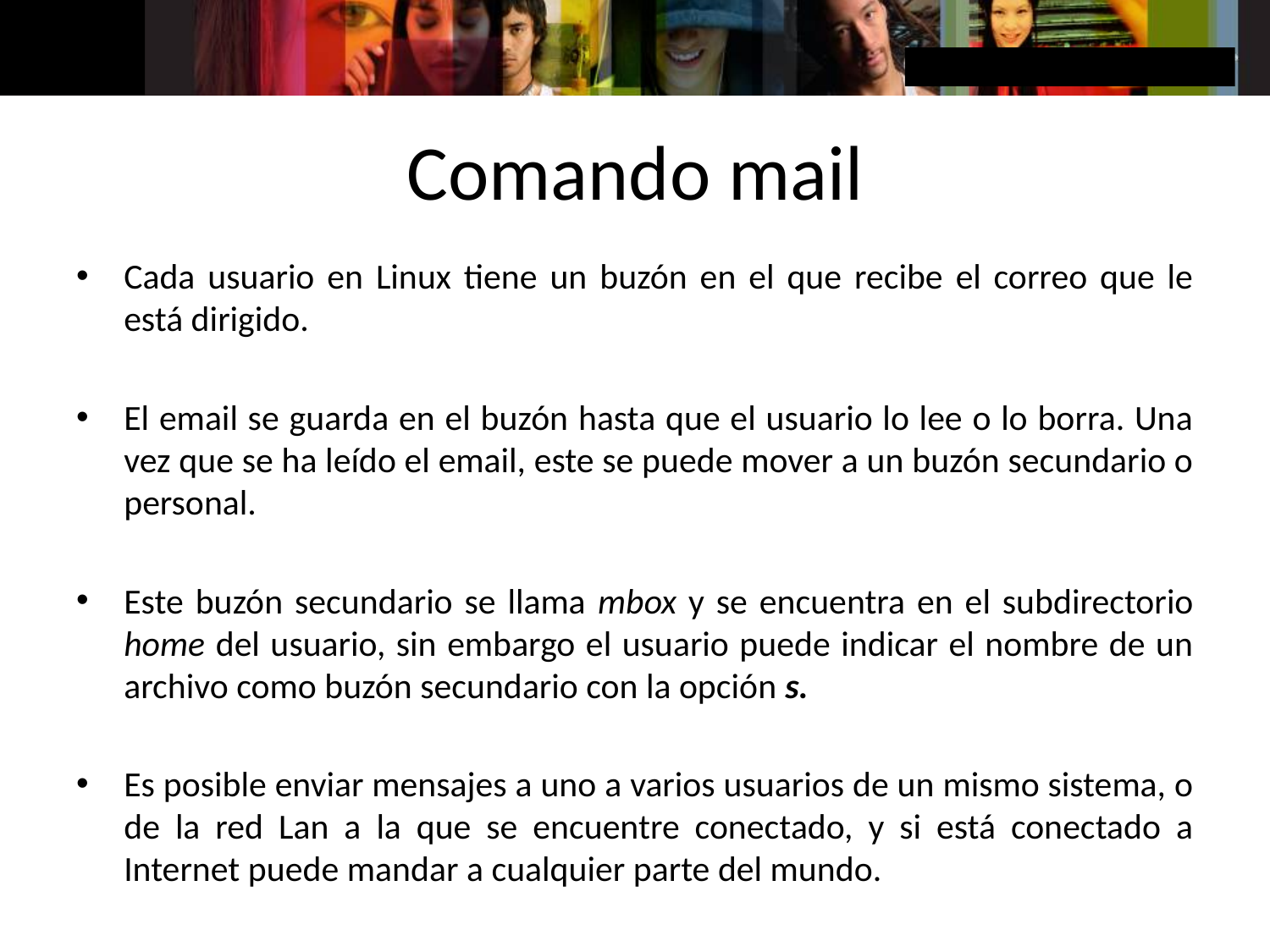

# Comando mail
Cada usuario en Linux tiene un buzón en el que recibe el correo que le está dirigido.

El email se guarda en el buzón hasta que el usuario lo lee o lo borra. Una vez que se ha leído el email, este se puede mover a un buzón secundario o personal.

Este buzón secundario se llama mbox y se encuentra en el subdirectorio home del usuario, sin embargo el usuario puede indicar el nombre de un archivo como buzón secundario con la opción s.

Es posible enviar mensajes a uno a varios usuarios de un mismo sistema, o de la red Lan a la que se encuentre conectado, y si está conectado a Internet puede mandar a cualquier parte del mundo.